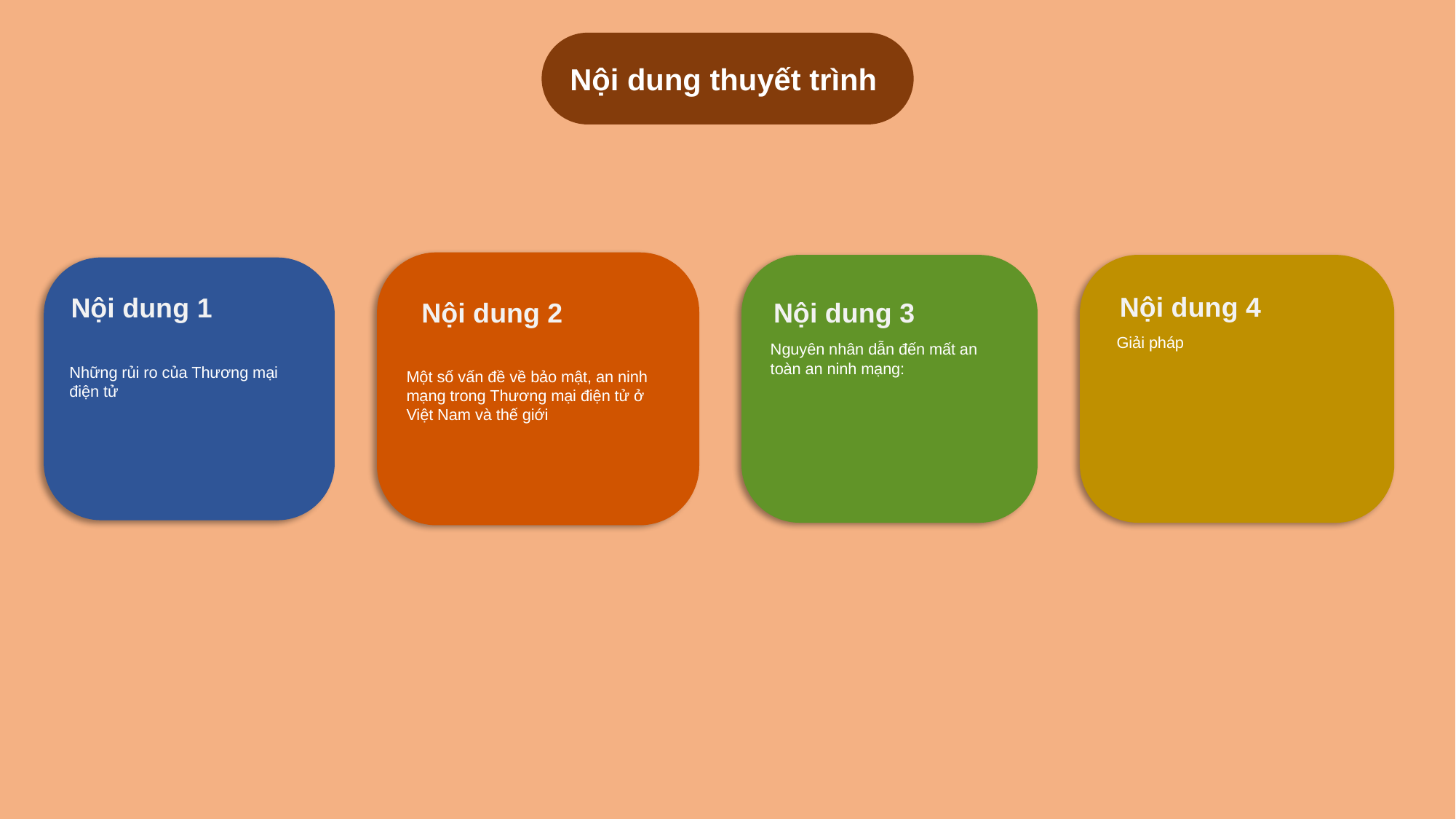

Nội dung thuyết trình

Nội dung 4
Nội dung 1
Nội dung 2
Nội dung 3
Giải pháp
Nguyên nhân dẫn đến mất an toàn an ninh mạng:
Những rủi ro của Thương mại điện tử
Một số vấn đề về bảo mật, an ninh mạng trong Thương mại điện tử ở Việt Nam và thế giới